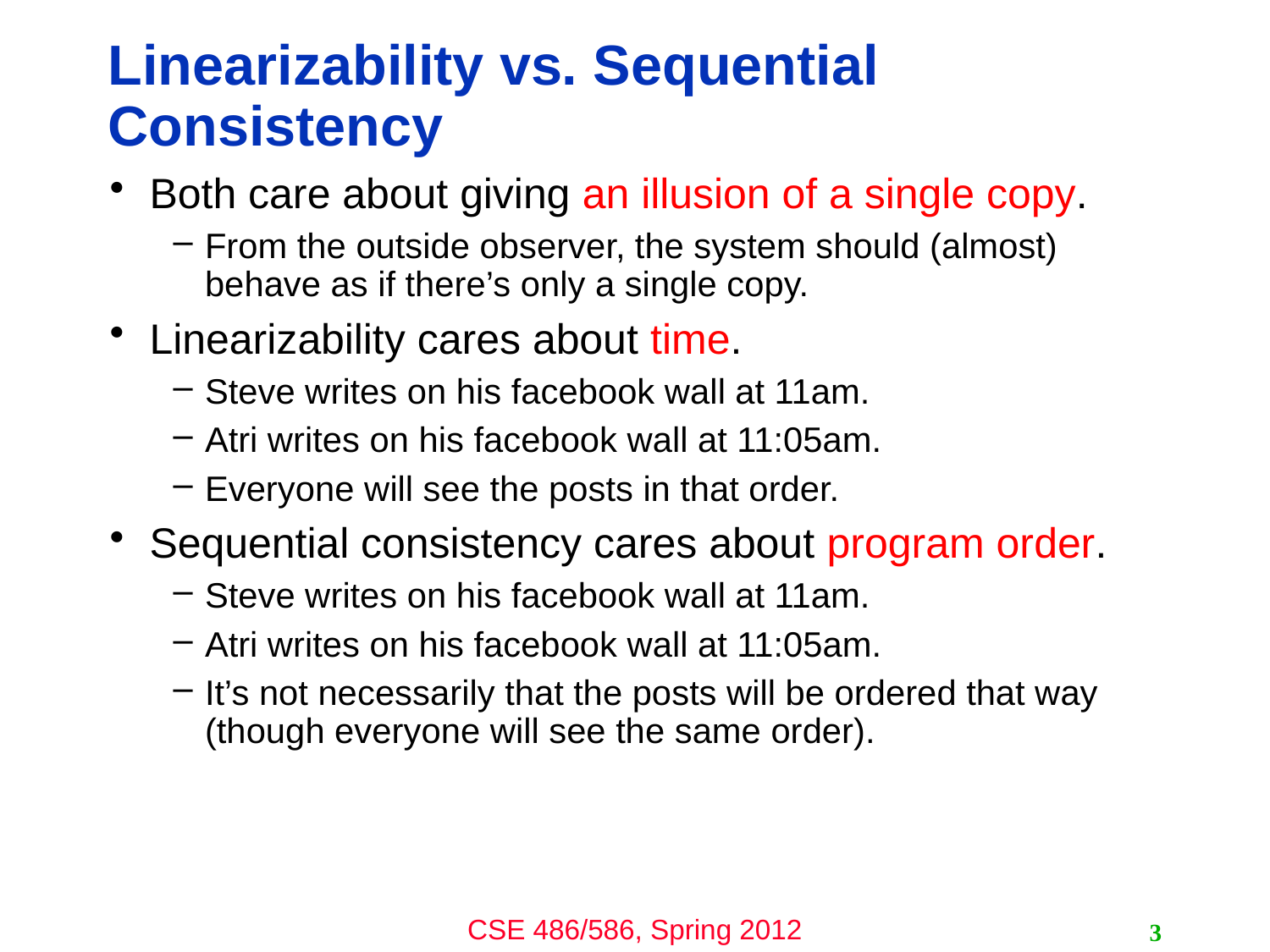

# Linearizability vs. Sequential Consistency
Both care about giving an illusion of a single copy.
From the outside observer, the system should (almost) behave as if there’s only a single copy.
Linearizability cares about time.
Steve writes on his facebook wall at 11am.
Atri writes on his facebook wall at 11:05am.
Everyone will see the posts in that order.
Sequential consistency cares about program order.
Steve writes on his facebook wall at 11am.
Atri writes on his facebook wall at 11:05am.
It’s not necessarily that the posts will be ordered that way (though everyone will see the same order).
3